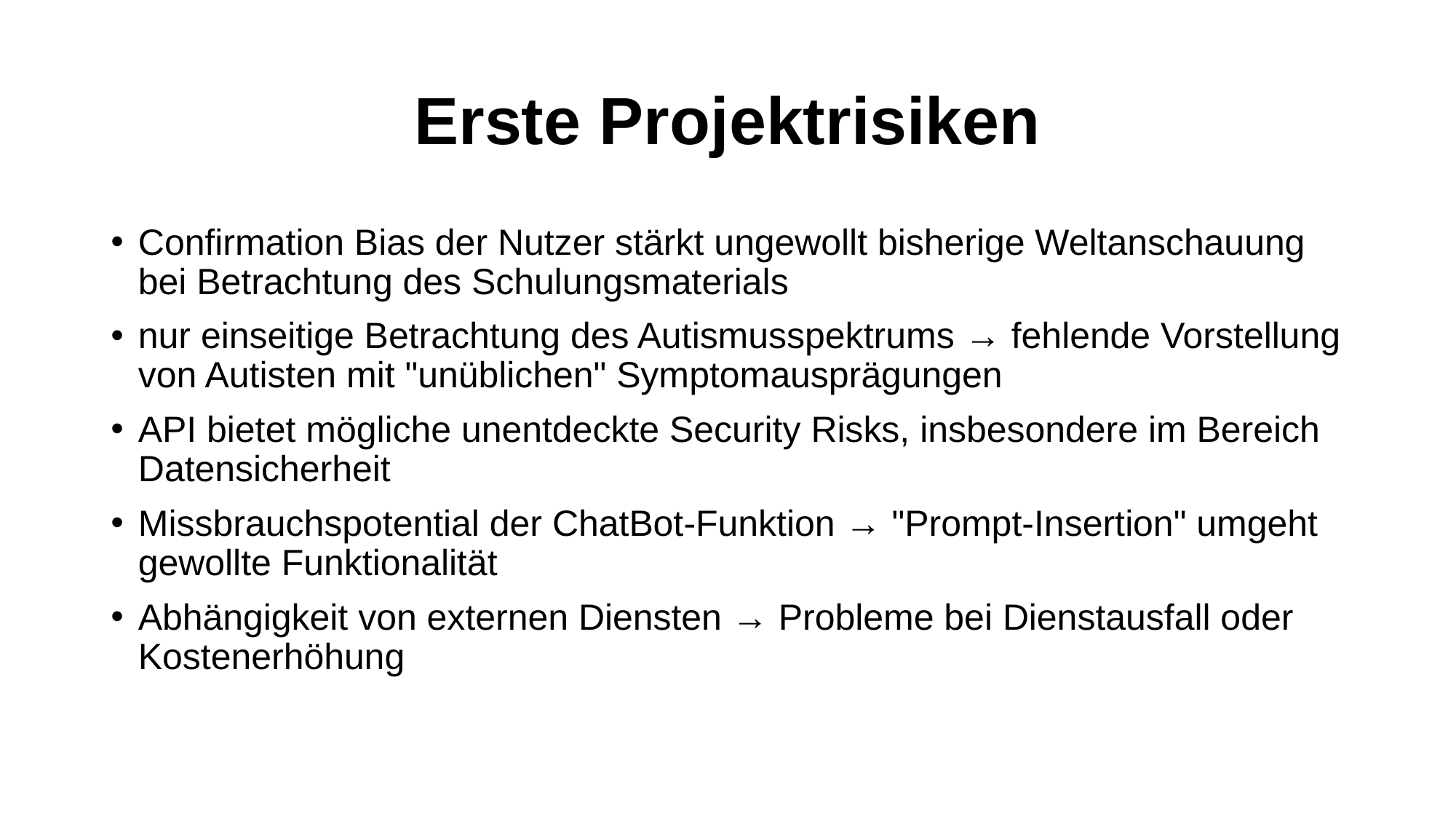

# Erste Projektrisiken
Confirmation Bias der Nutzer stärkt ungewollt bisherige Weltanschauung bei Betrachtung des Schulungsmaterials
nur einseitige Betrachtung des Autismusspektrums → fehlende Vorstellung von Autisten mit "unüblichen" Symptomausprägungen
API bietet mögliche unentdeckte Security Risks, insbesondere im Bereich Datensicherheit
Missbrauchspotential der ChatBot-Funktion → "Prompt-Insertion" umgeht gewollte Funktionalität
Abhängigkeit von externen Diensten → Probleme bei Dienstausfall oder Kostenerhöhung